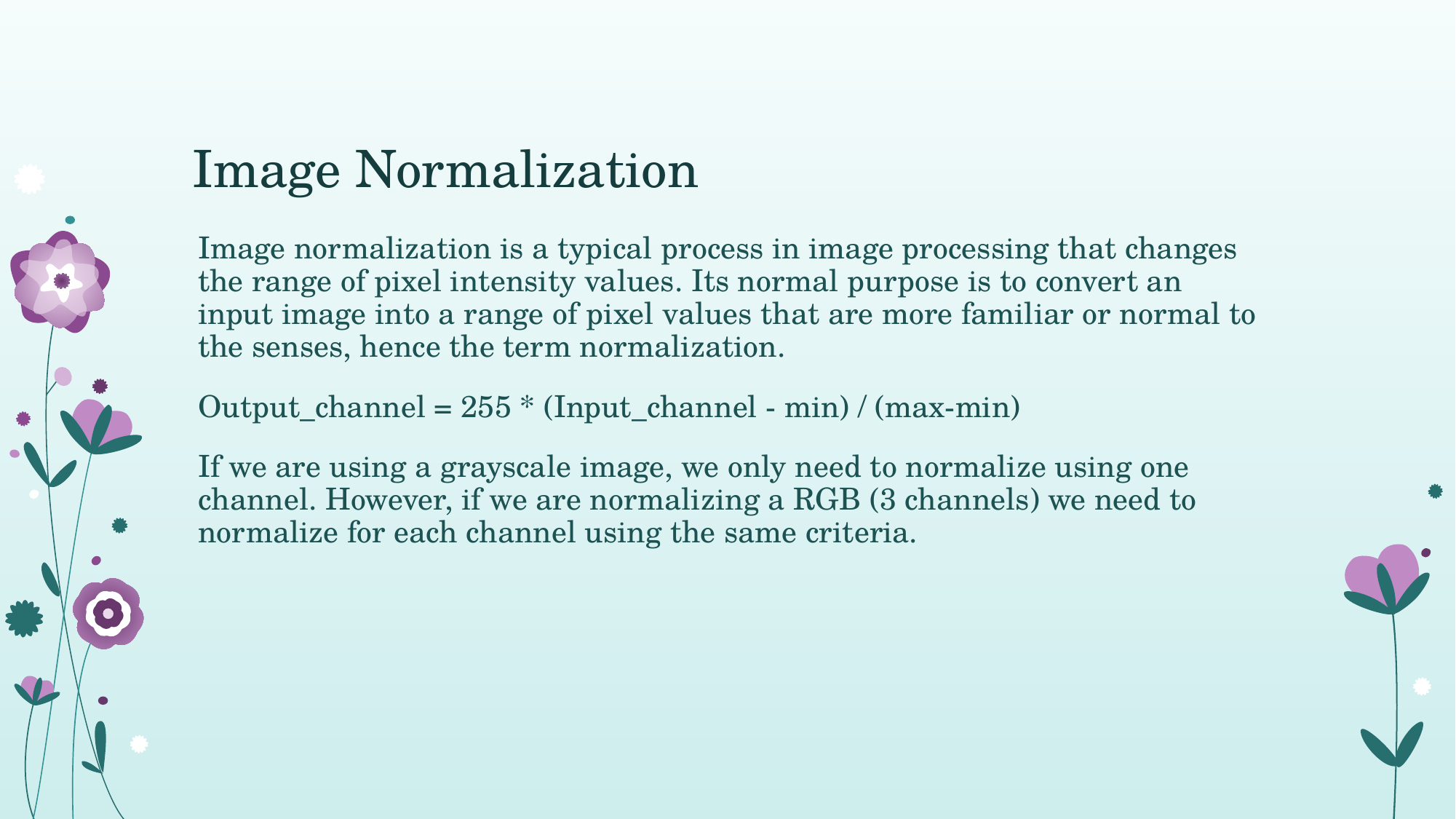

# Image Normalization
Image normalization is a typical process in image processing that changes the range of pixel intensity values. Its normal purpose is to convert an input image into a range of pixel values that are more familiar or normal to the senses, hence the term normalization.
Output_channel = 255 * (Input_channel - min) / (max-min)
If we are using a grayscale image, we only need to normalize using one channel. However, if we are normalizing a RGB (3 channels) we need to normalize for each channel using the same criteria.